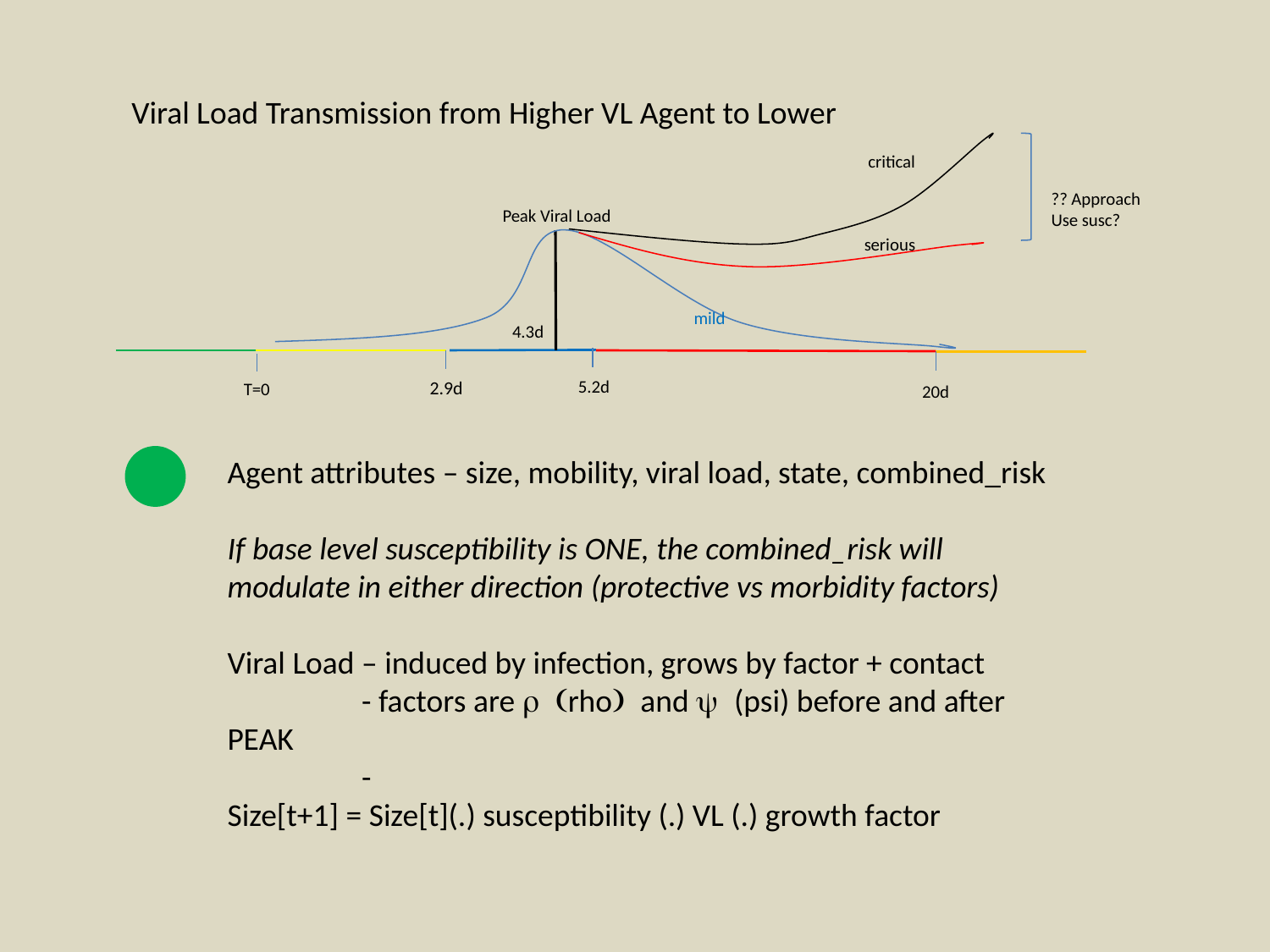

Viral Load Transmission from Higher VL Agent to Lower

critical
?? Approach
Use susc?
Peak Viral Load
serious

mild
4.3d
5.2d
2.9d
T=0
20d

Agent attributes – size, mobility, viral load, state, combined_risk

If base level susceptibility is ONE, the combined_risk will modulate in either direction (protective vs morbidity factors)

Viral Load – induced by infection, grows by factor + contact
	 - factors are ρ (rho) and ψ (psi) before and after PEAK
	 -
Size[t+1] = Size[t](.) susceptibility (.) VL (.) growth factor